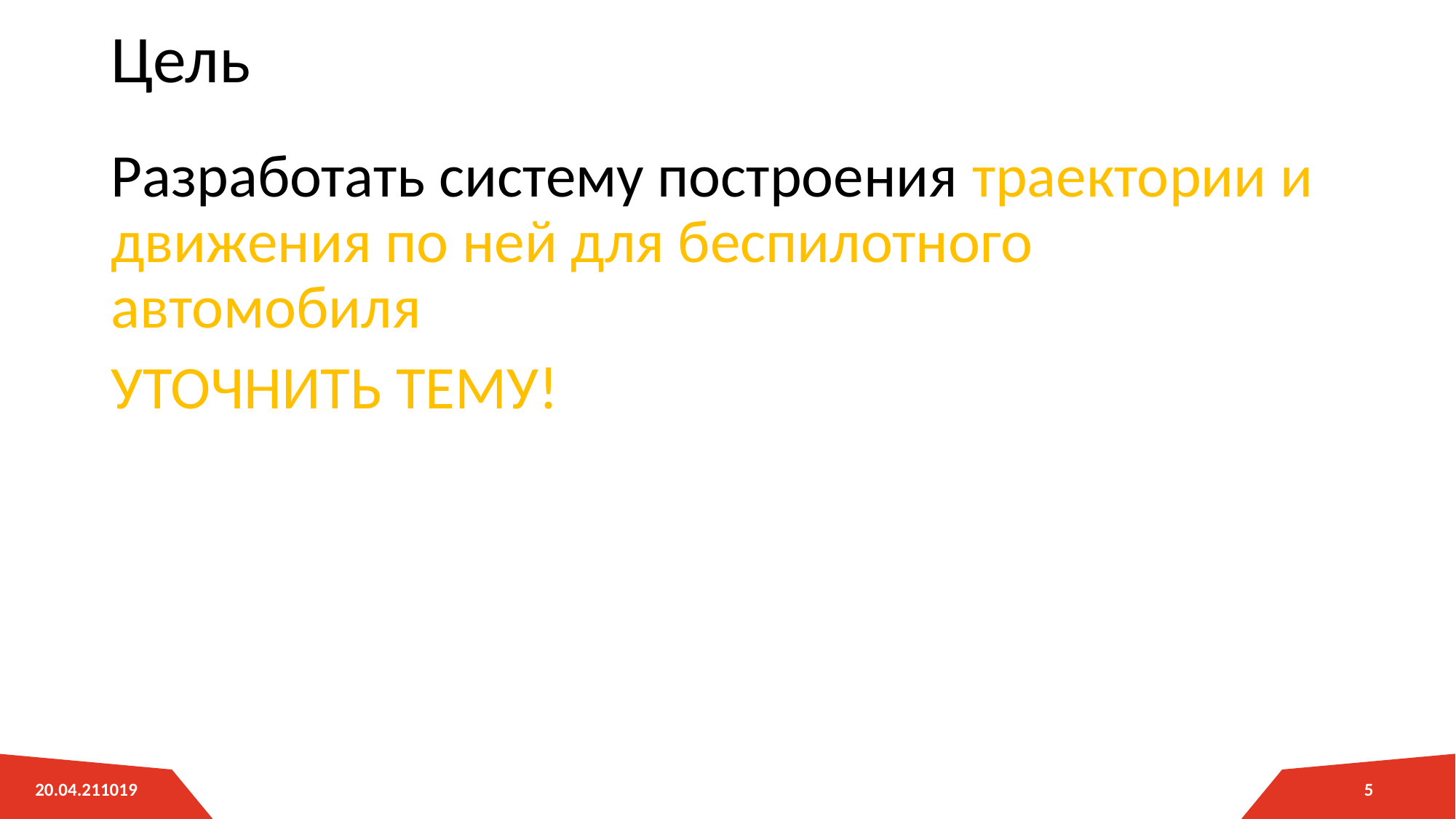

# Цель
Разработать систему построения траектории и движения по ней для беспилотного автомобиля
УТОЧНИТЬ ТЕМУ!
5
20.04.211019